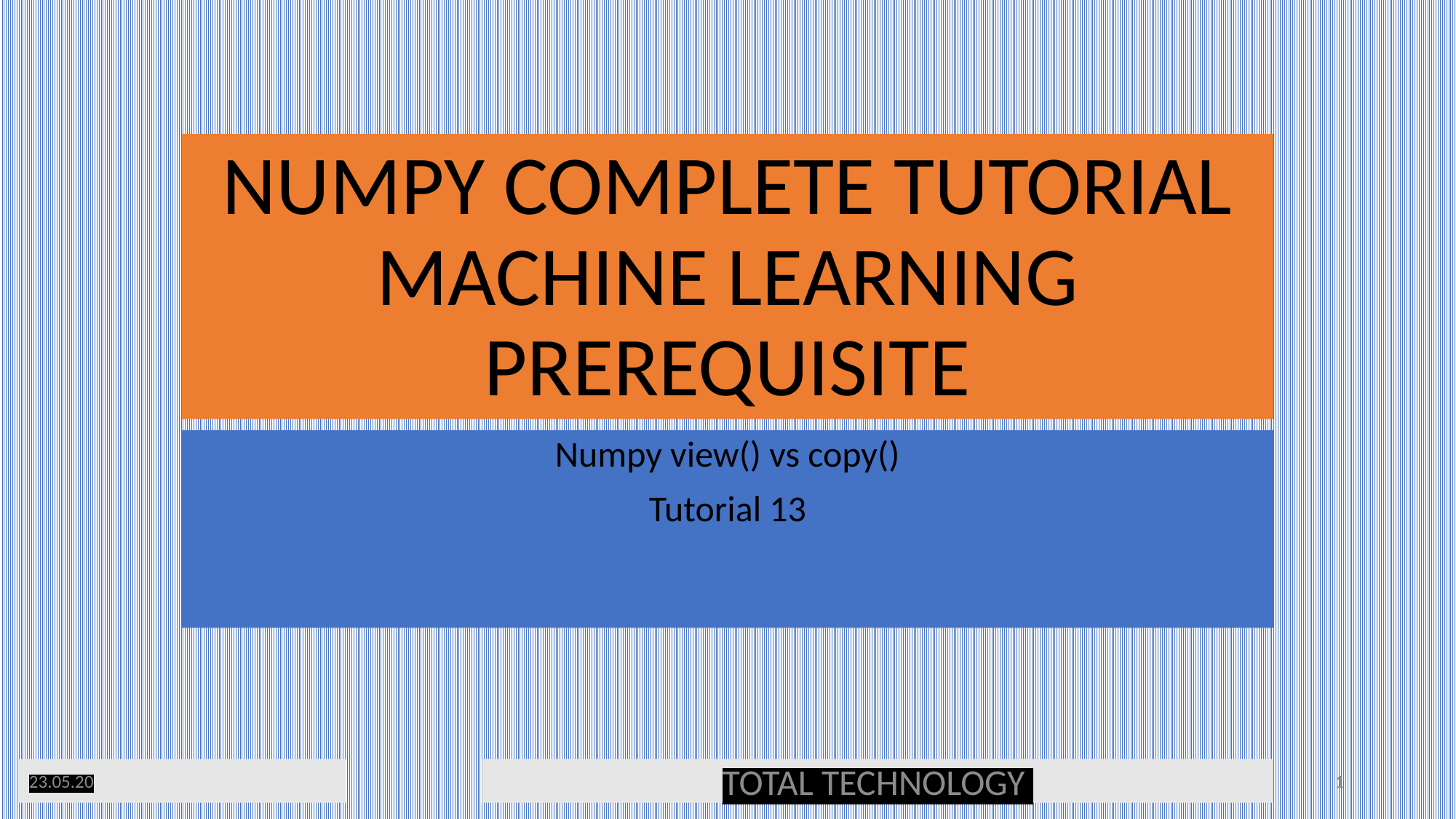

# NUMPY COMPLETE TUTORIAL MACHINE LEARNING PREREQUISITE
Numpy view() vs copy()
Tutorial 13

23.05.20
TOTAL TECHNOLOGY
1